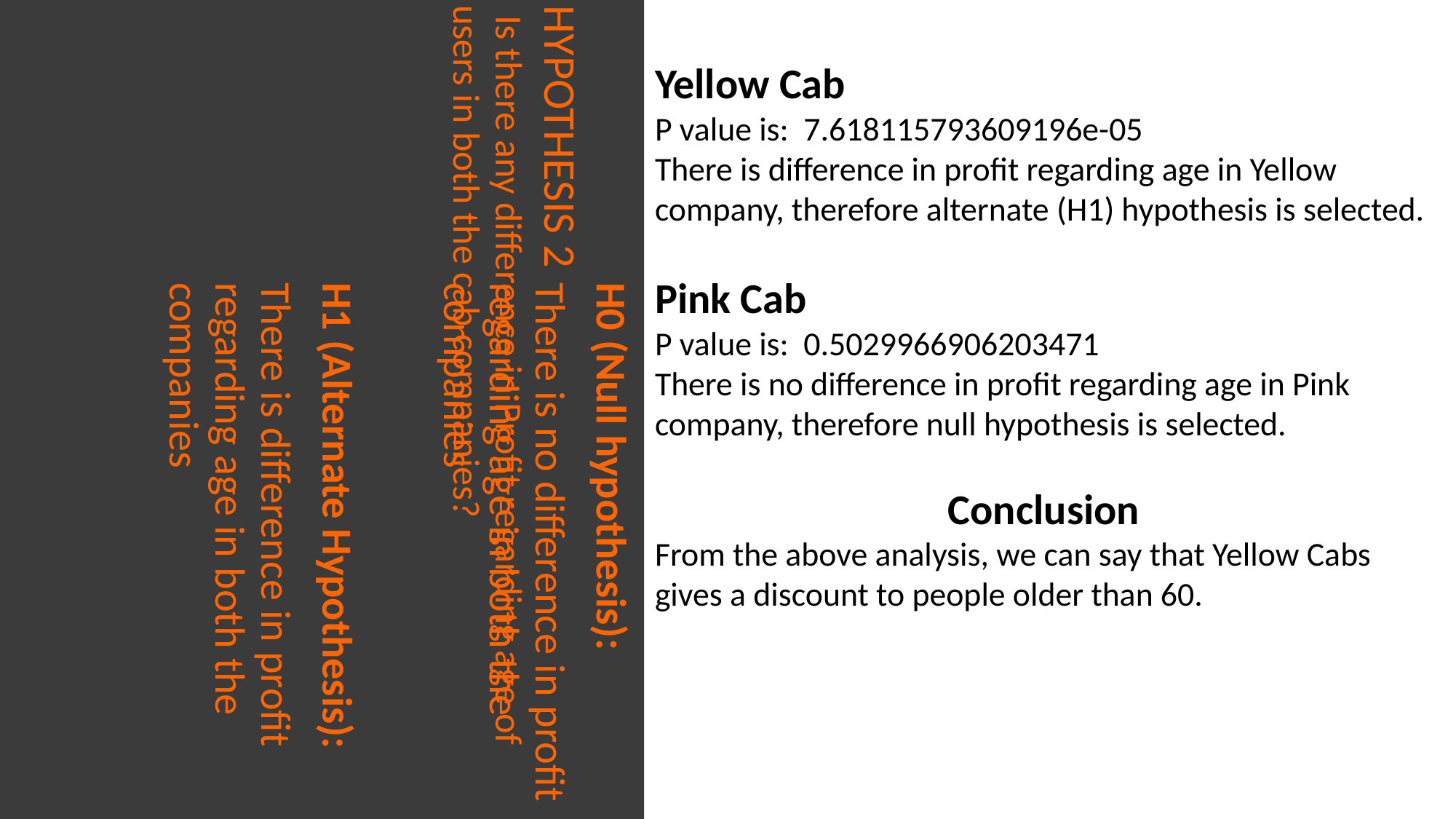

Yellow Cab
P value is:  7.618115793609196e-05
There is difference in profit regarding age in Yellow company, therefore alternate (H1) hypothesis is selected.

Pink Cab
P value is:  0.5029966906203471
There is no difference in profit regarding age in Pink company, therefore null hypothesis is selected.

Conclusion
From the above analysis, we can say that Yellow Cabs gives a discount to people older than 60.
# HYPOTHESIS 2 Is there any difference in Profit regarding age of users in both the cab companies?
H0 (Null hypothesis):
There is no difference in profit regarding age in both the companies

H1 (Alternate Hypothesis):
There is difference in profit regarding age in both the companies